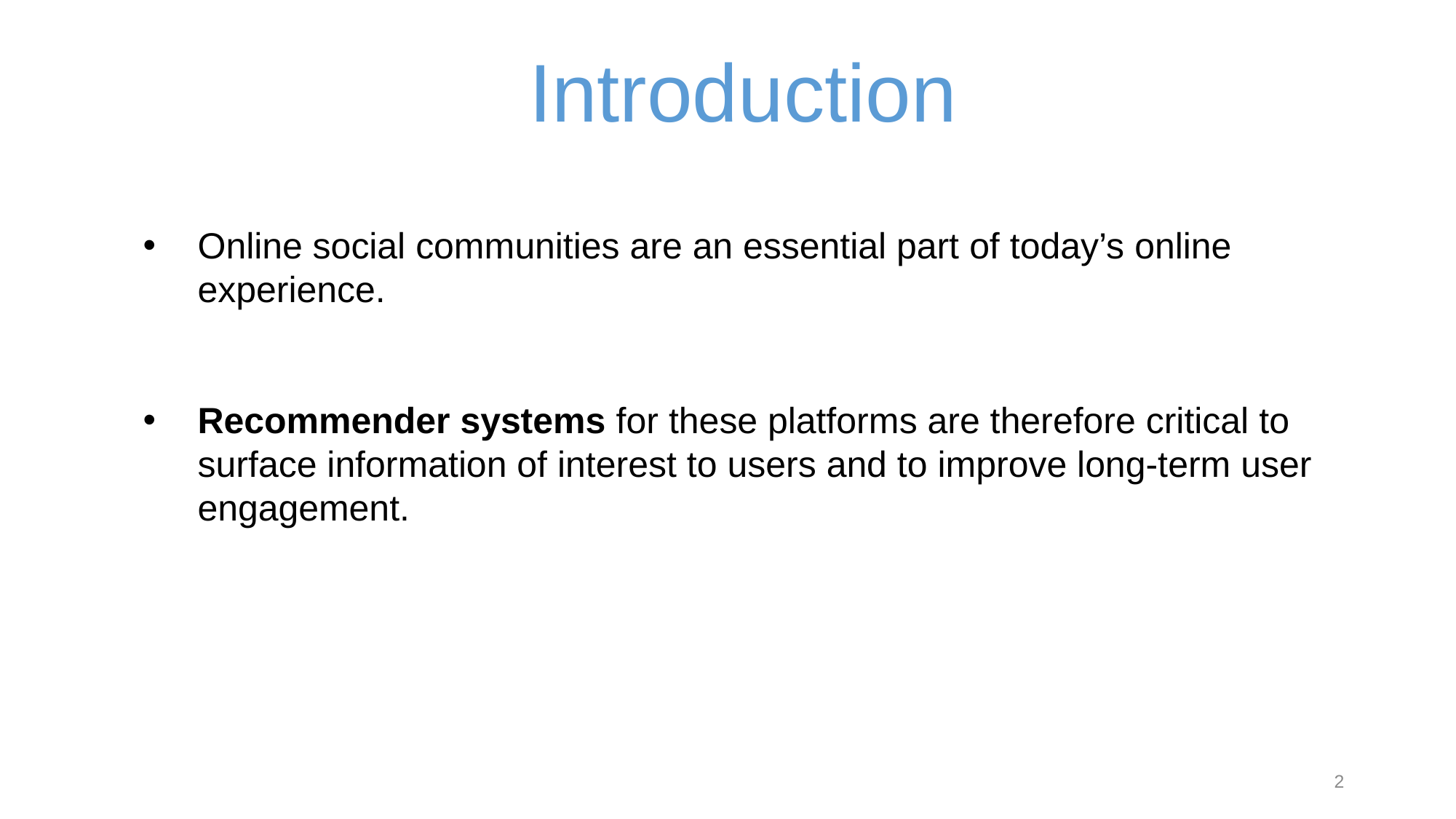

Introduction
Online social communities are an essential part of today’s online experience.

Recommender systems for these platforms are therefore critical to surface information of interest to users and to improve long-term user engagement.
2